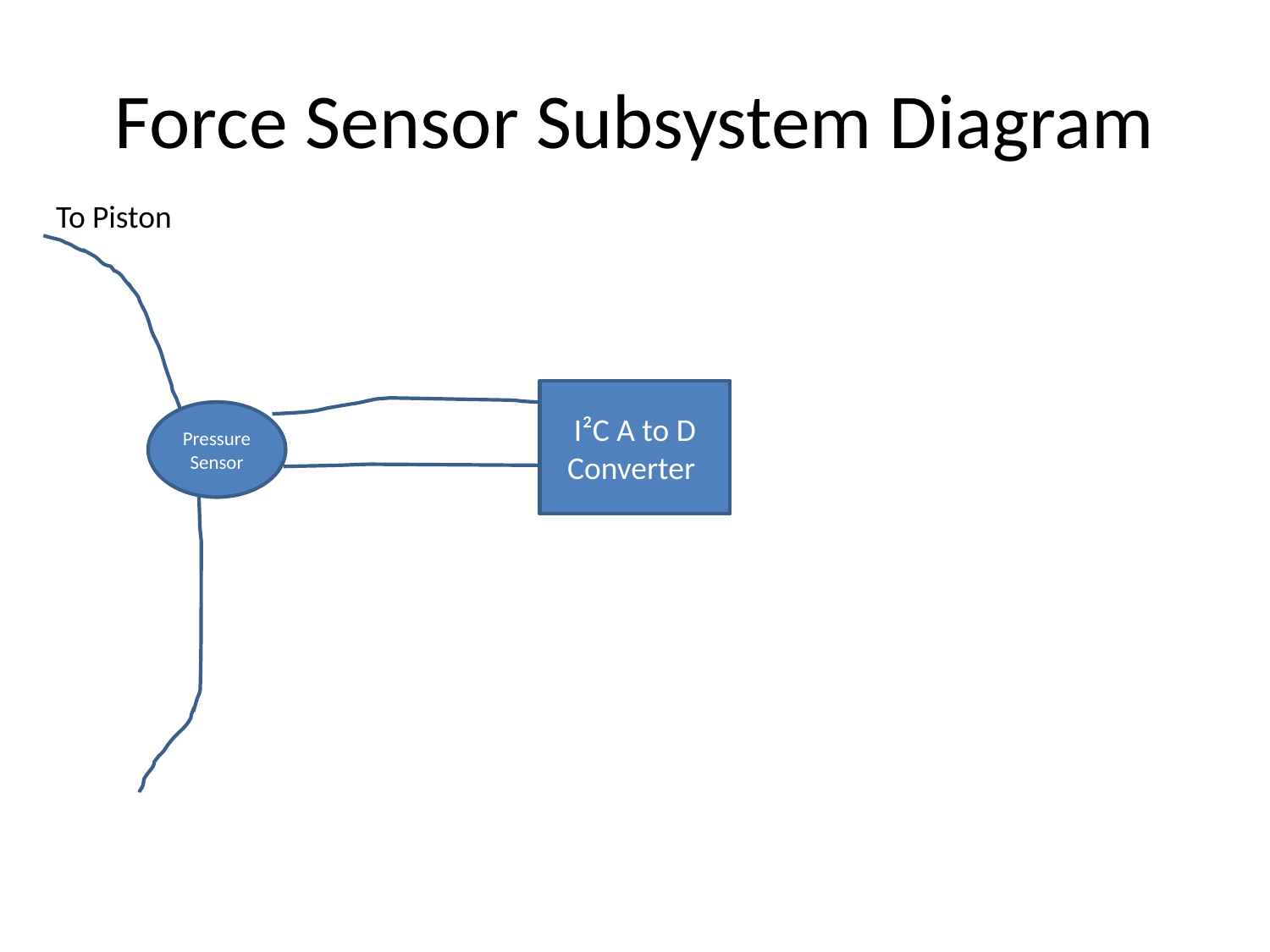

# Force Sensor Subsystem Diagram
To Piston

I²C A to D Converter

Pressure Sensor